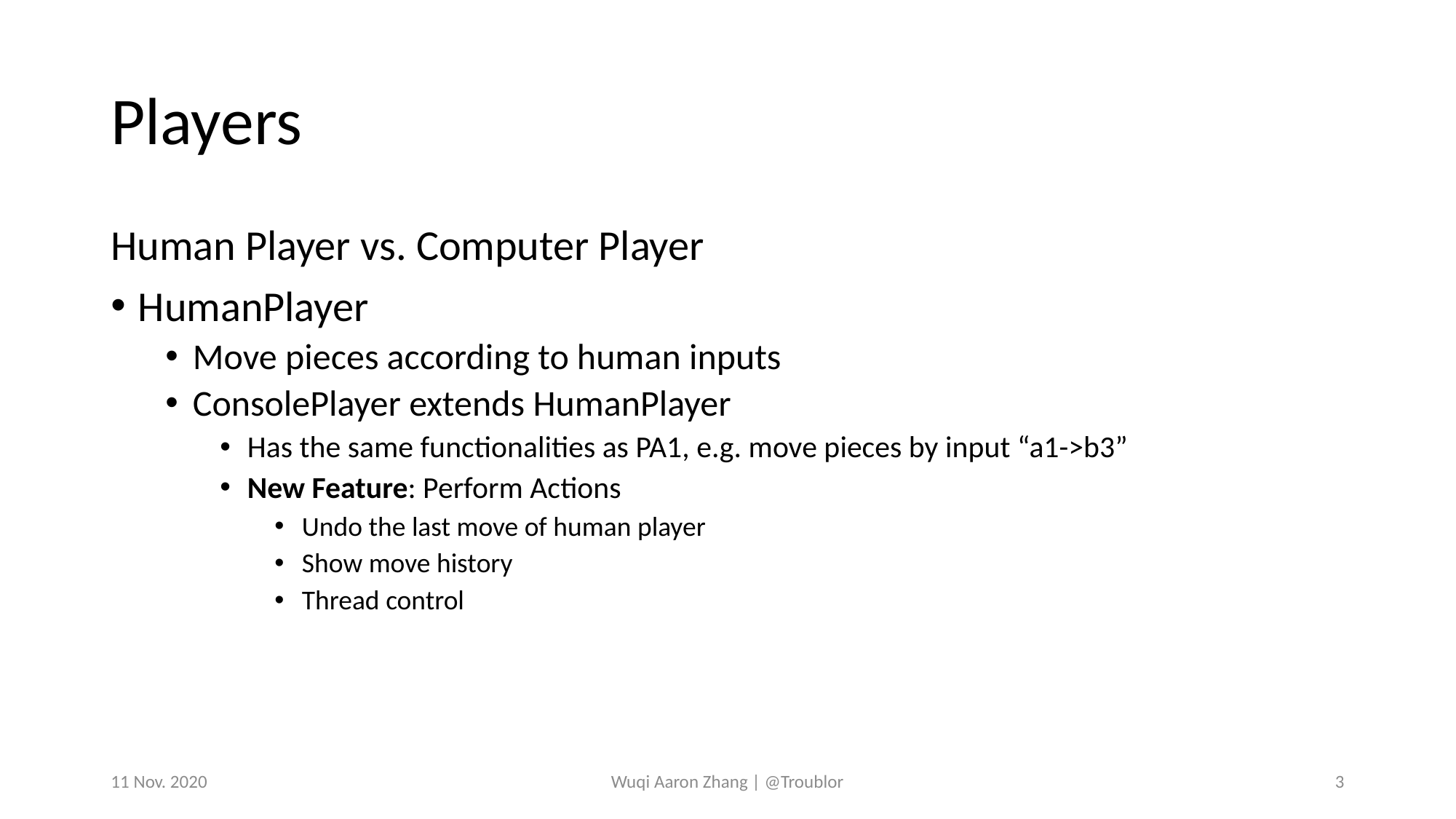

# Players
Human Player vs. Computer Player
HumanPlayer
Move pieces according to human inputs
ConsolePlayer extends HumanPlayer
Has the same functionalities as PA1, e.g. move pieces by input “a1->b3”
New Feature: Perform Actions
Undo the last move of human player
Show move history
Thread control

11 Nov. 2020
Wuqi Aaron Zhang | @Troublor
3